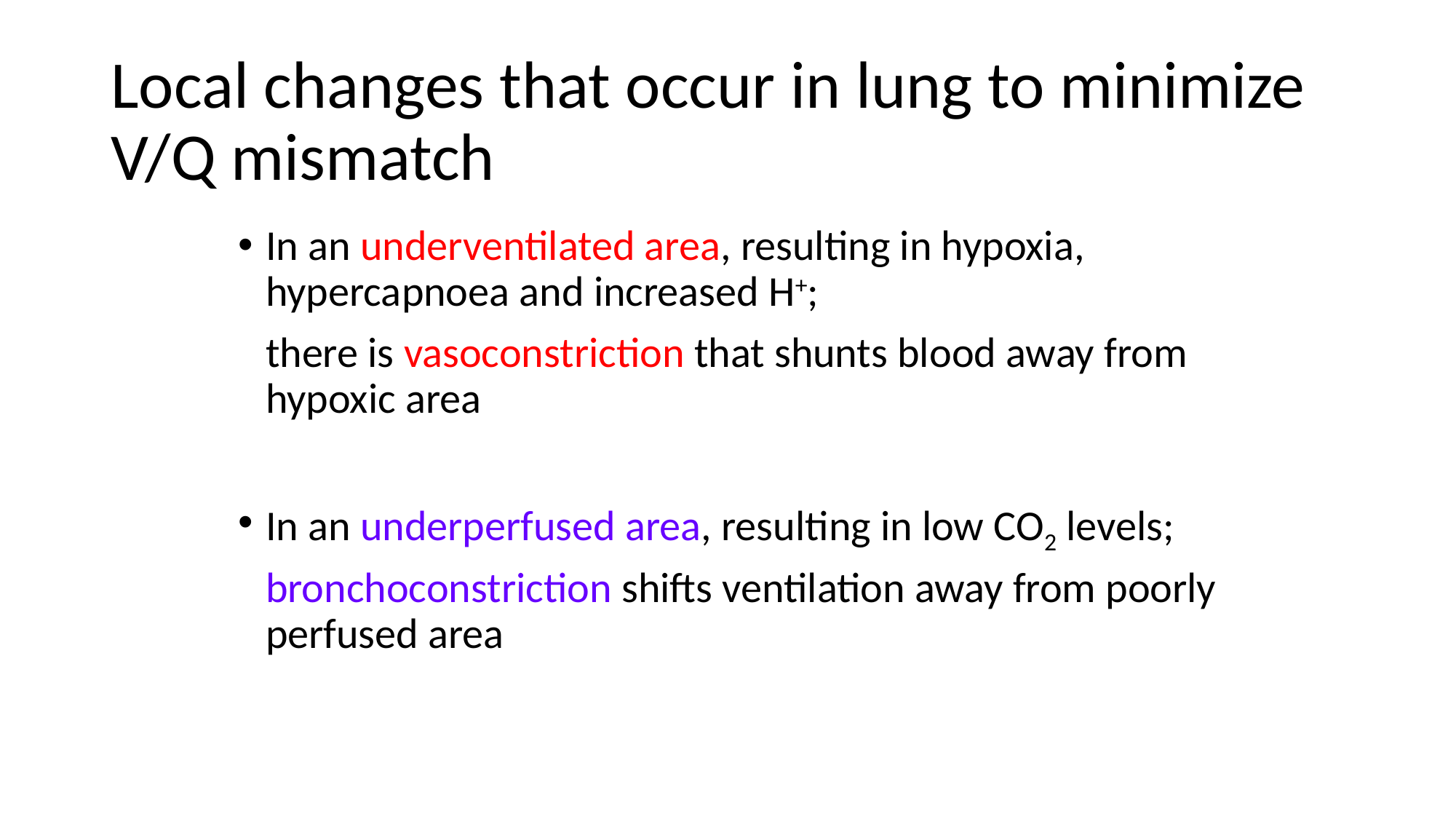

# Local changes that occur in lung to minimize V/Q mismatch
In an underventilated area, resulting in hypoxia, hypercapnoea and increased H+;
	there is vasoconstriction that shunts blood away from hypoxic area

In an underperfused area, resulting in low CO2 levels;
	bronchoconstriction shifts ventilation away from poorly perfused area